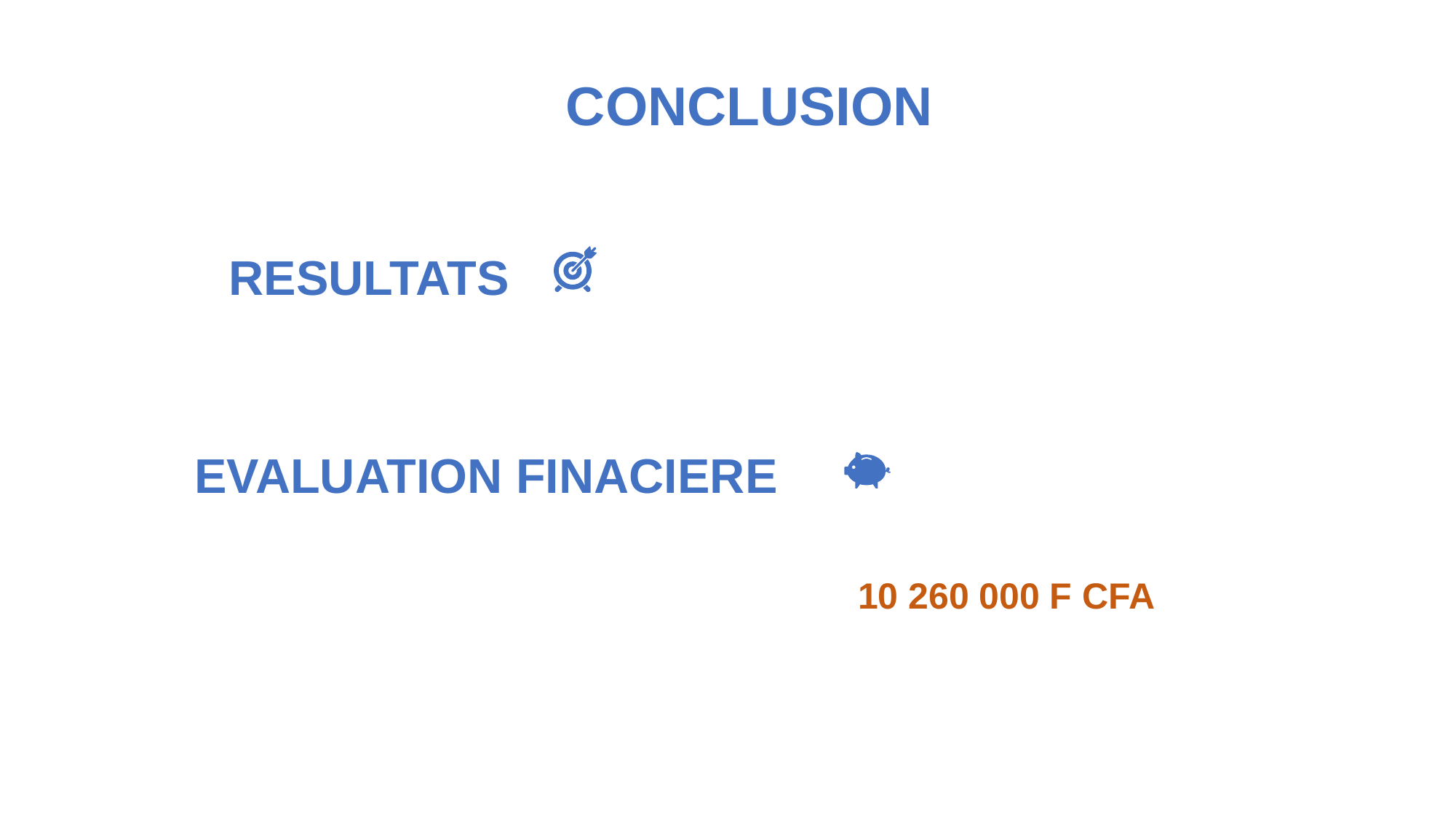

CONCLUSION
 RESULTATS

EVALUATION FINACIERE

10 260 000 F CFA